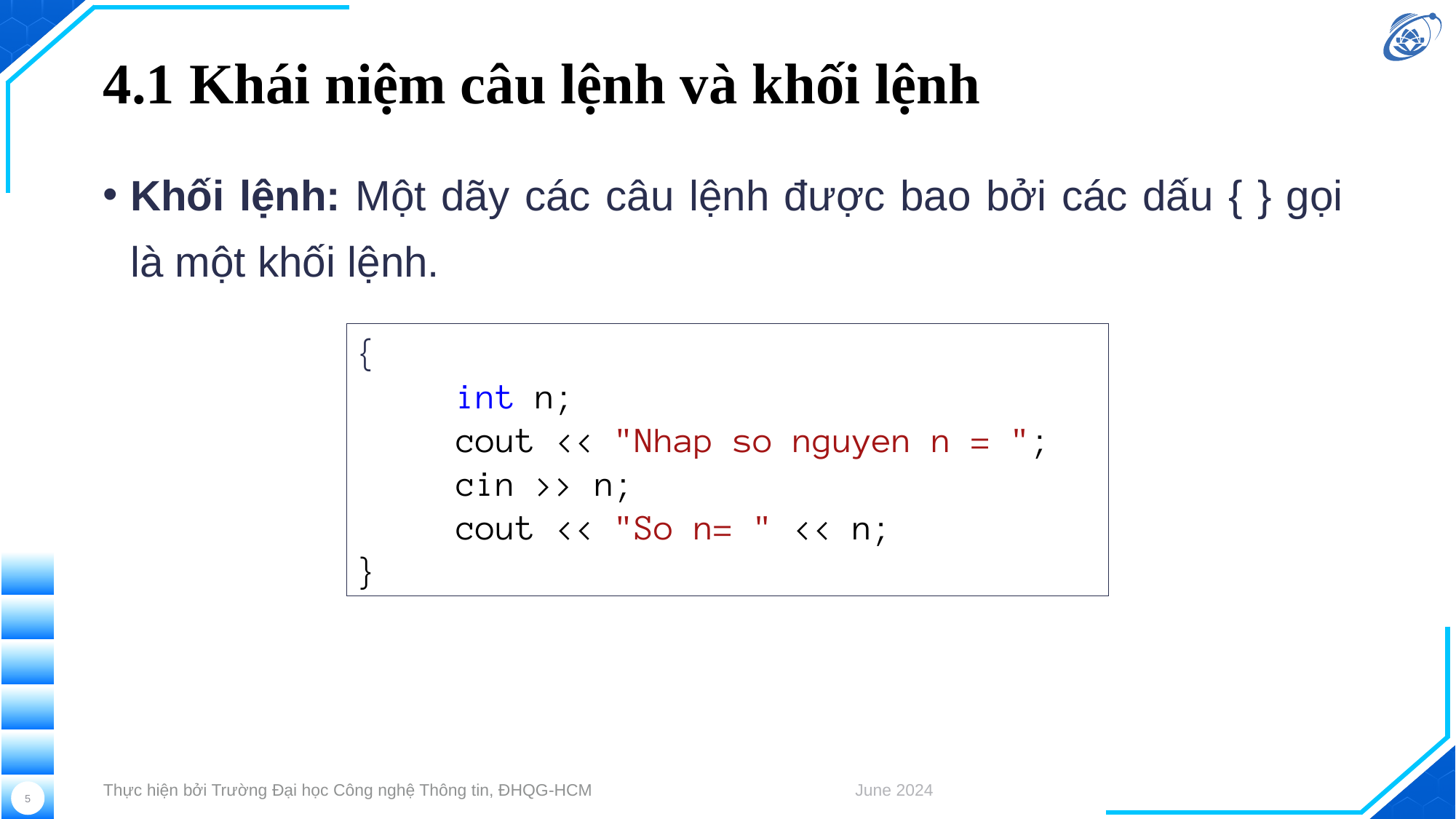

# 4.1 Khái niệm câu lệnh và khối lệnh
Khối lệnh: Một dãy các câu lệnh được bao bởi các dấu { } gọi là một khối lệnh.
{
     int n;
     cout << "Nhap so nguyen n = ";
     cin >> n;
     cout << "So n= " << n;
}
Thực hiện bởi Trường Đại học Công nghệ Thông tin, ĐHQG-HCM
June 2024
5